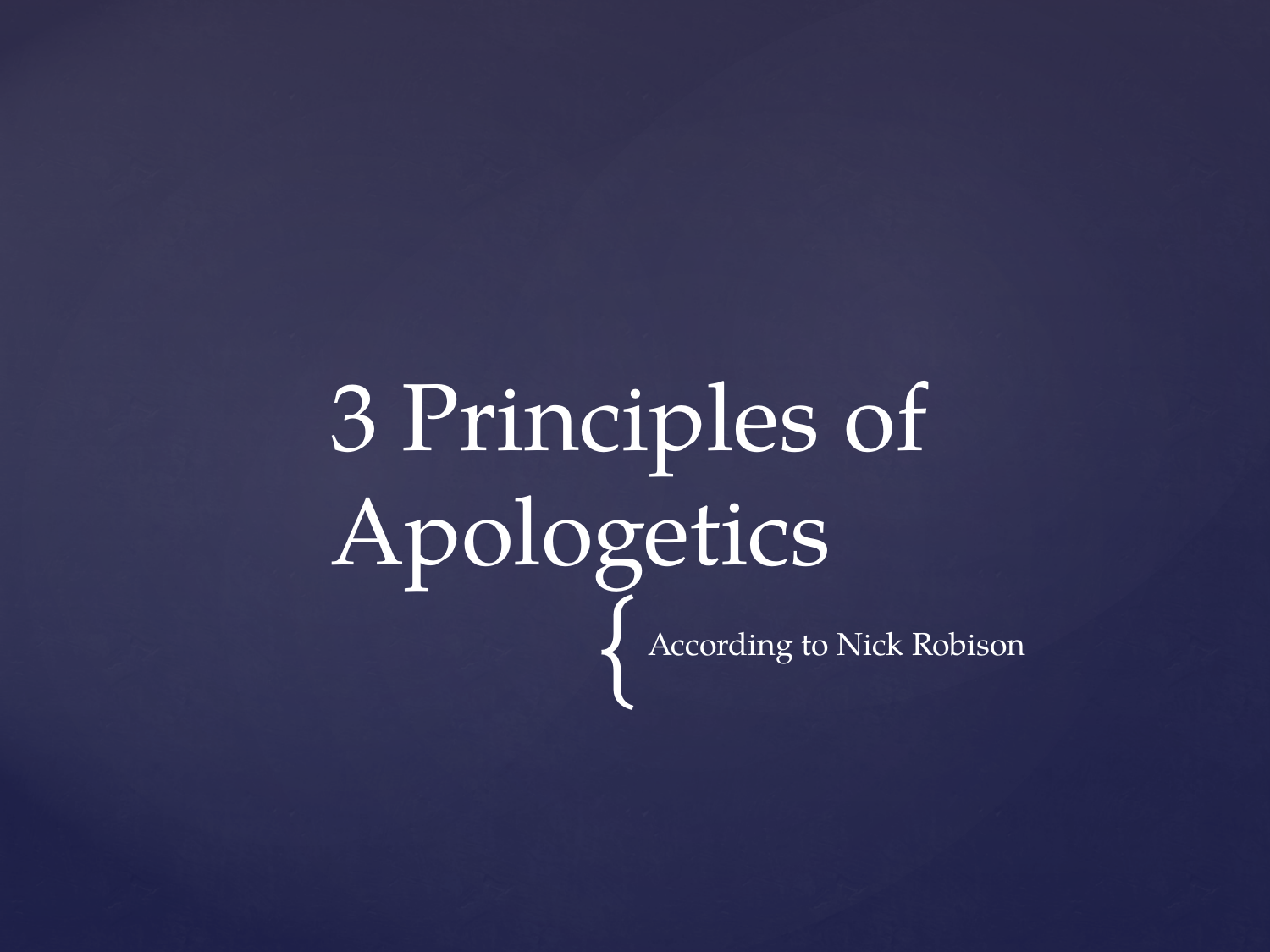

# 3 Principles of Apologetics
According to Nick Robison